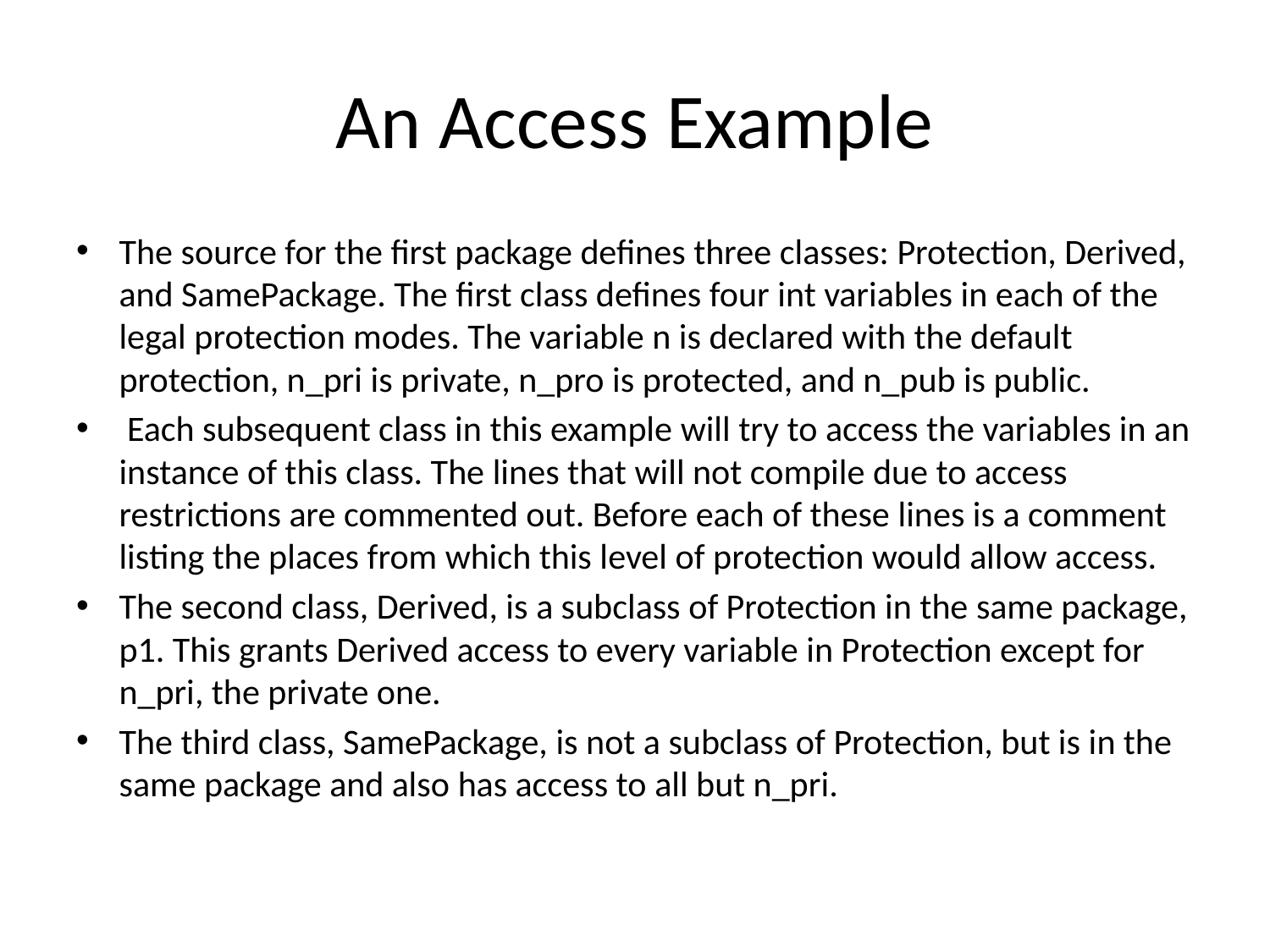

# An Access Example
The source for the first package defines three classes: Protection, Derived, and SamePackage. The first class defines four int variables in each of the legal protection modes. The variable n is declared with the default protection, n_pri is private, n_pro is protected, and n_pub is public.
 Each subsequent class in this example will try to access the variables in an instance of this class. The lines that will not compile due to access restrictions are commented out. Before each of these lines is a comment listing the places from which this level of protection would allow access.
The second class, Derived, is a subclass of Protection in the same package, p1. This grants Derived access to every variable in Protection except for n_pri, the private one.
The third class, SamePackage, is not a subclass of Protection, but is in the same package and also has access to all but n_pri.